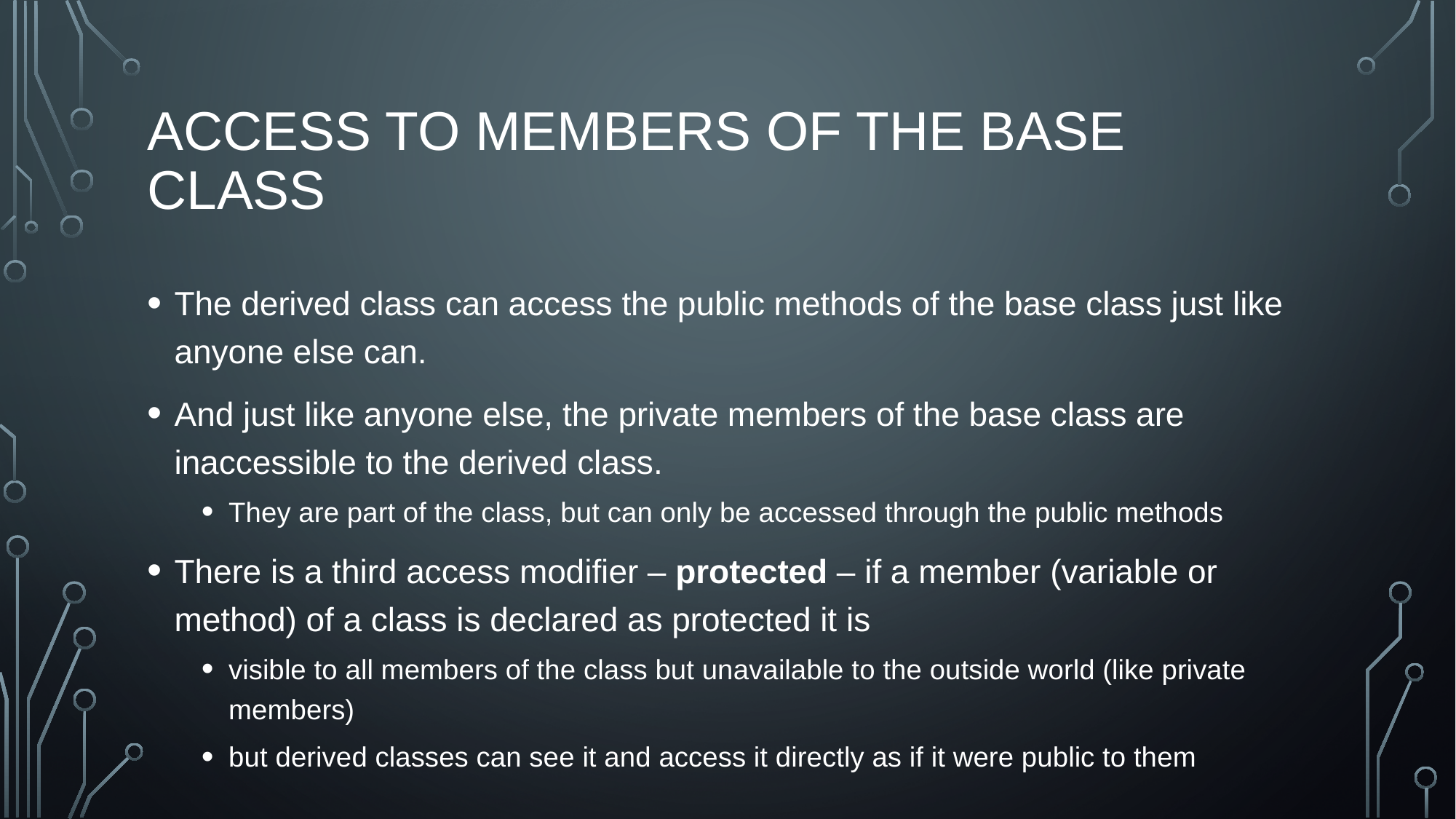

# Access to members of the Base class
The derived class can access the public methods of the base class just like anyone else can.
And just like anyone else, the private members of the base class are inaccessible to the derived class.
They are part of the class, but can only be accessed through the public methods
There is a third access modifier – protected – if a member (variable or method) of a class is declared as protected it is
visible to all members of the class but unavailable to the outside world (like private members)
but derived classes can see it and access it directly as if it were public to them